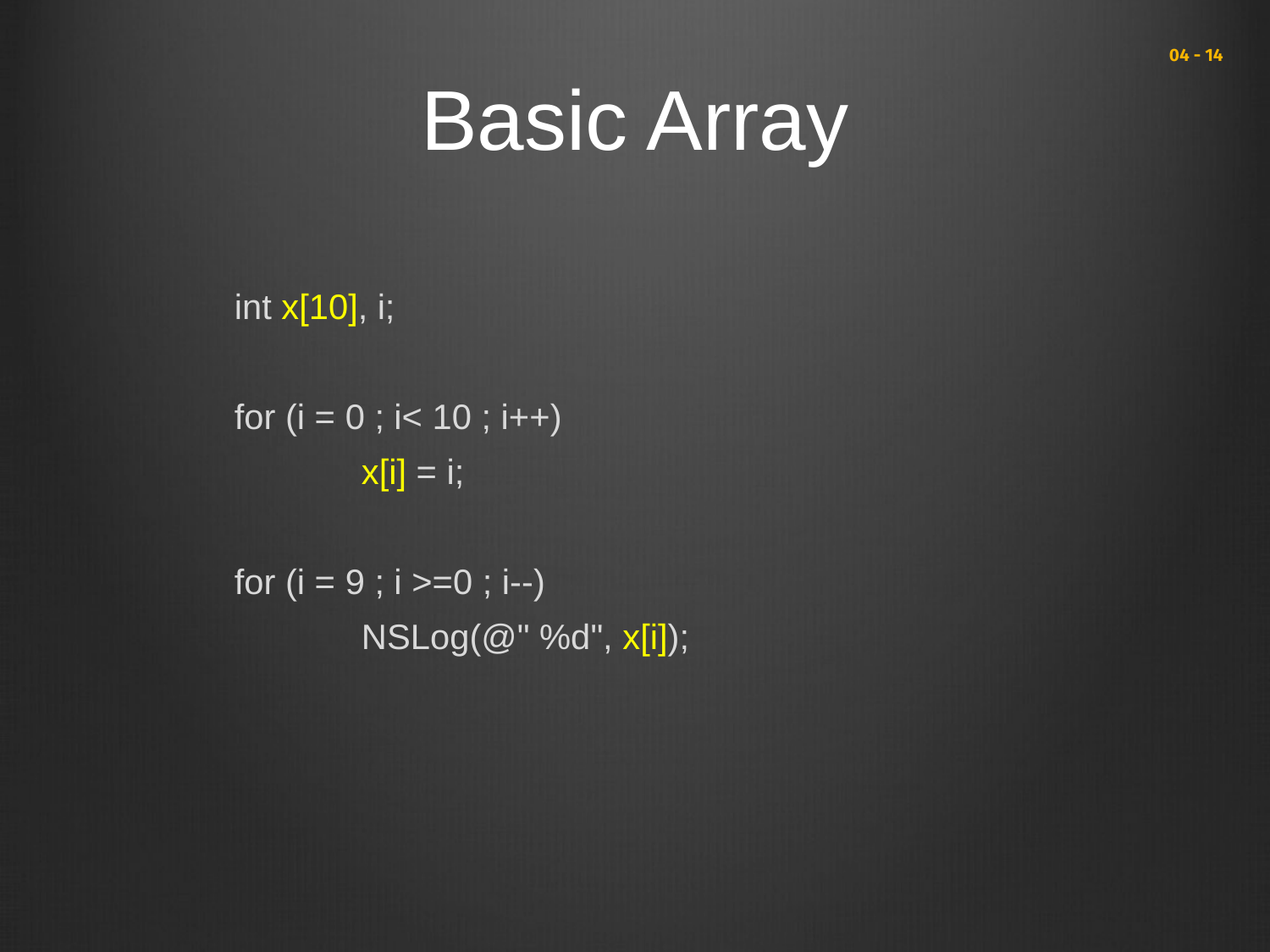

# Basic Array
 04 - 14
	int x[10], i;

	for (i = 0 ; i< 10 ; i++)
		x[i] = i;

	for (i = 9 ; i >=0 ; i--)
		NSLog(@" %d", x[i]);